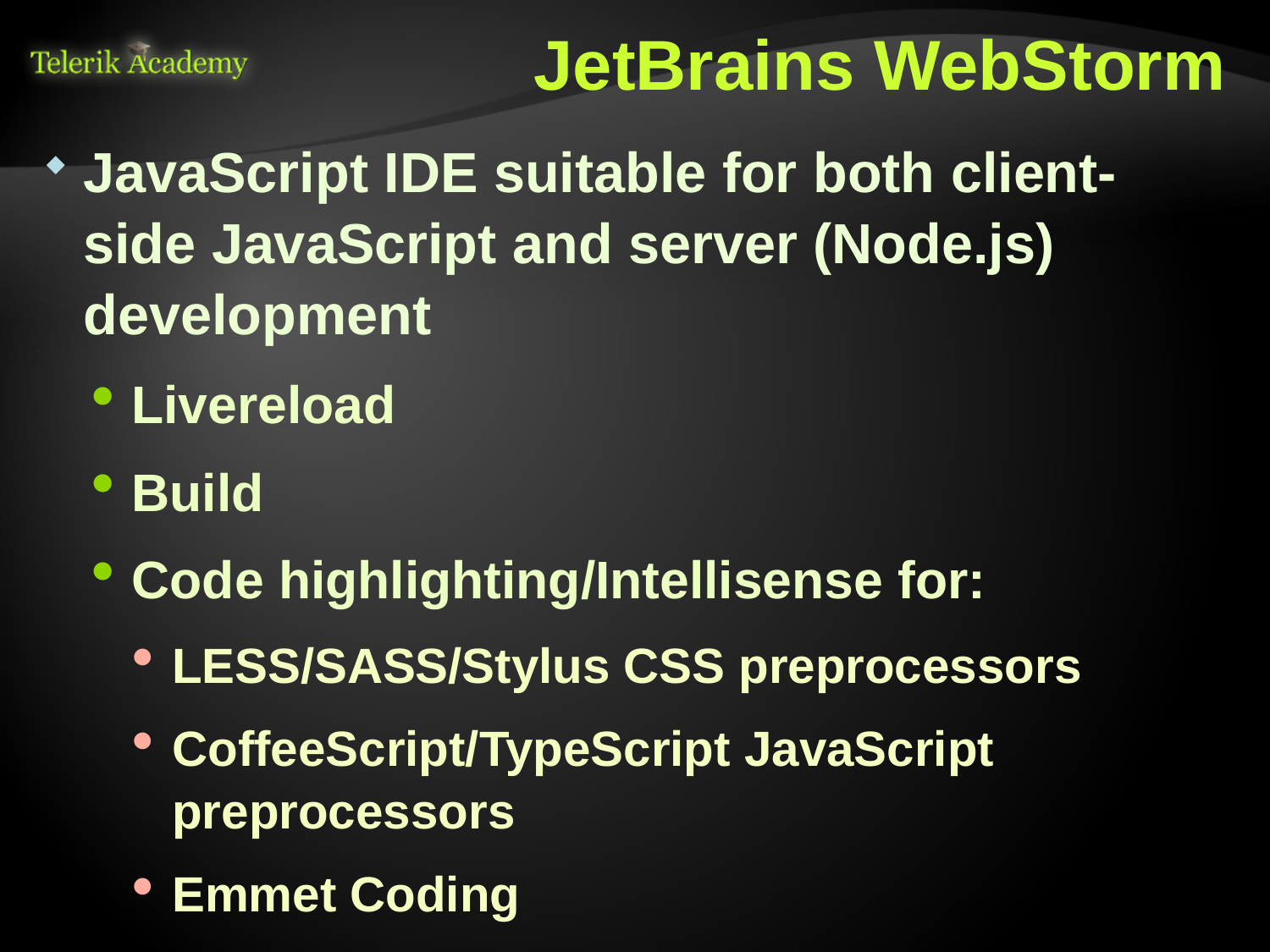

# JetBrains WebStorm
JavaScript IDE suitable for both client-side JavaScript and server (Node.js) development
Livereload
Build
Code highlighting/Intellisense for:
LESS/SASS/Stylus CSS preprocessors
CoffeeScript/TypeScript JavaScript preprocessors
Emmet Coding
Has only 30-days-long free trial